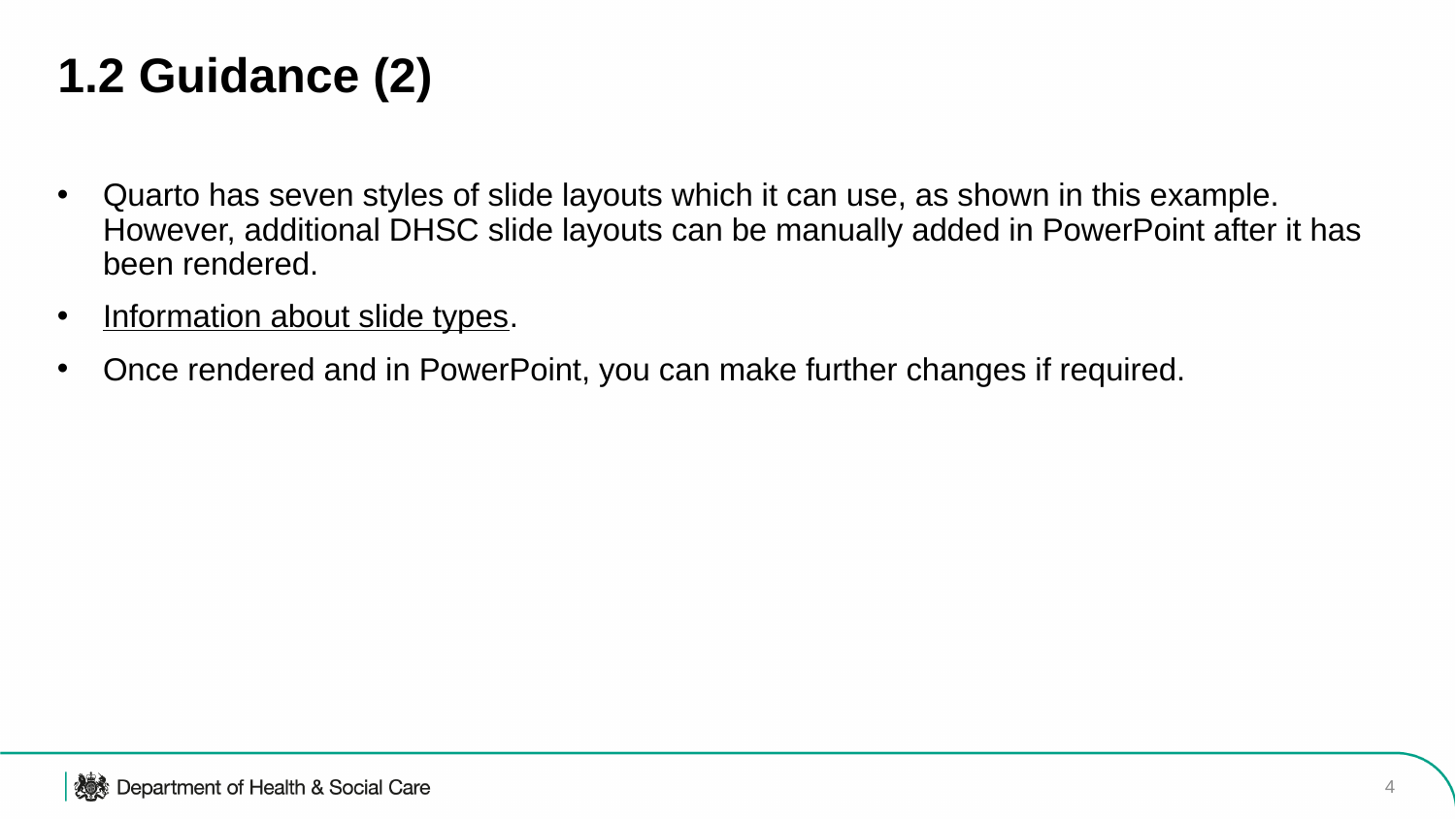

# 1.2 Guidance (2)
Quarto has seven styles of slide layouts which it can use, as shown in this example. However, additional DHSC slide layouts can be manually added in PowerPoint after it has been rendered.
Information about slide types.
Once rendered and in PowerPoint, you can make further changes if required.
4